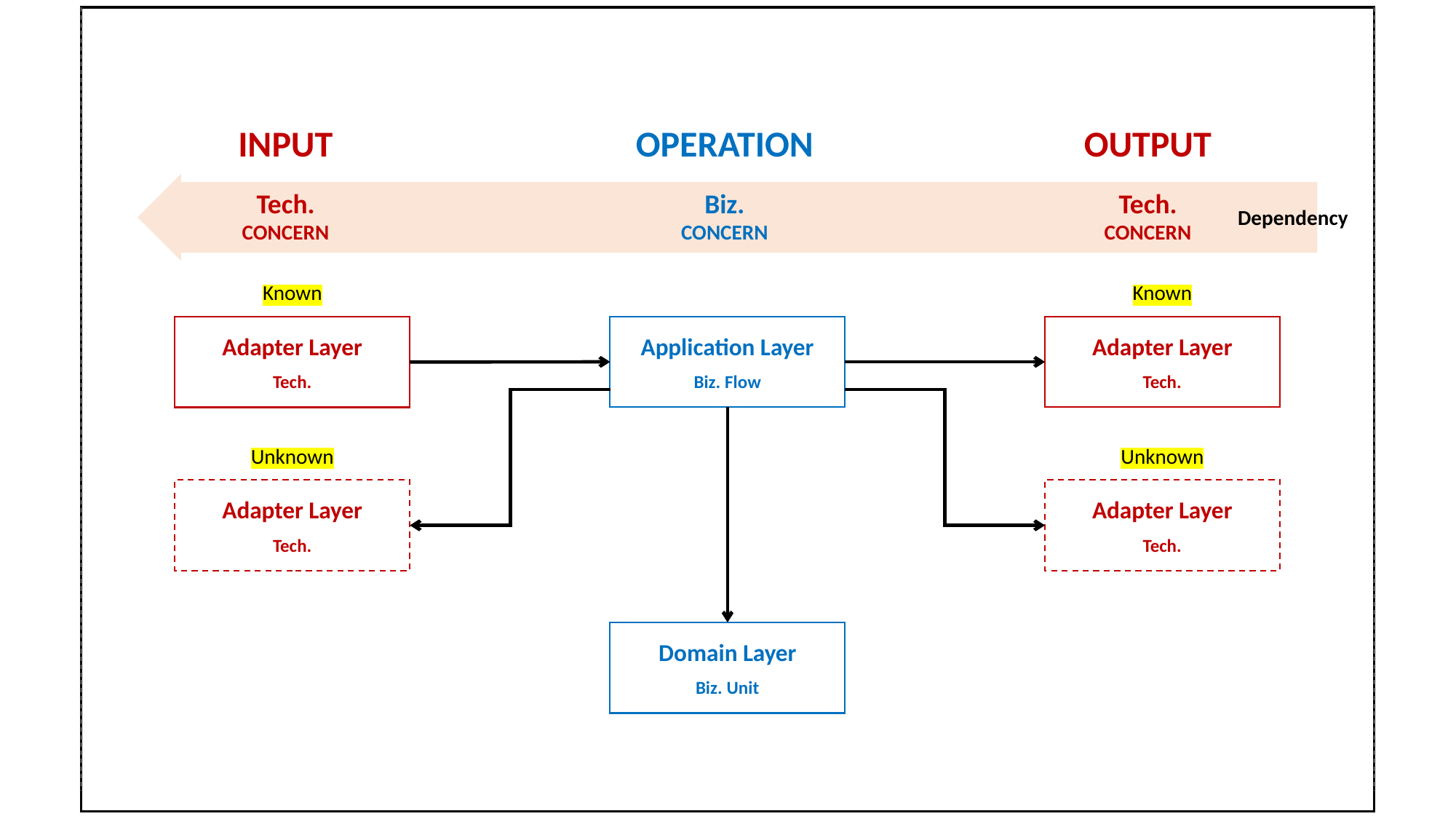

INPUT
OPERATION
OUTPUT

Tech.
CONCERN
Biz.
CONCERN
Tech.
CONCERN
Dependency
Known

Adapter Layer
Tech.
Known

Application Layer
Adapter Layer
Biz. Flow
Tech.

Unknown

Adapter Layer
Tech.
Unknown

Adapter Layer
Tech.

Domain Layer
Biz. Unit